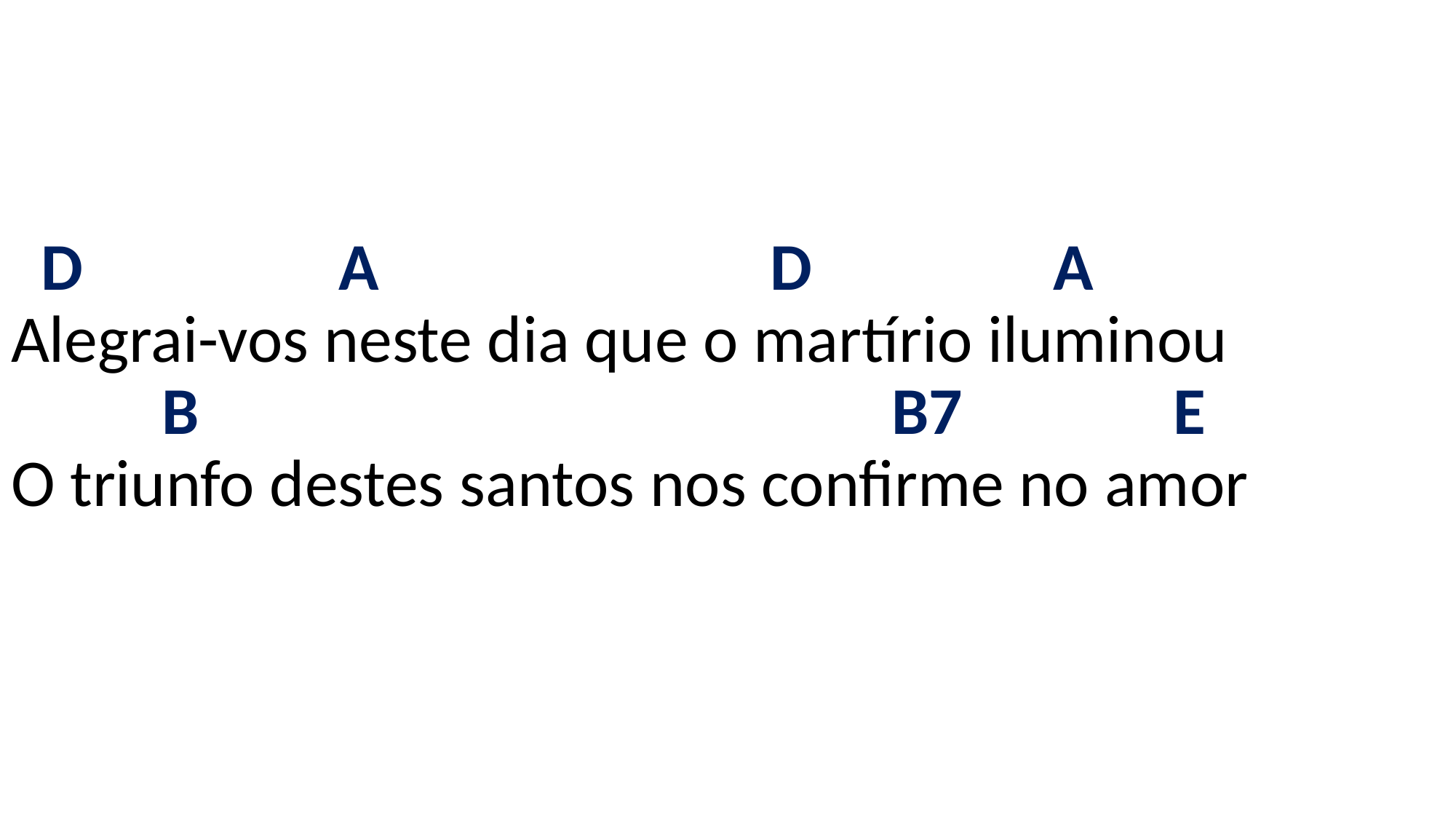

# D                 A                          D                A Alegrai-vos neste dia que o martírio iluminou B                                              B7              E O triunfo destes santos nos confirme no amor